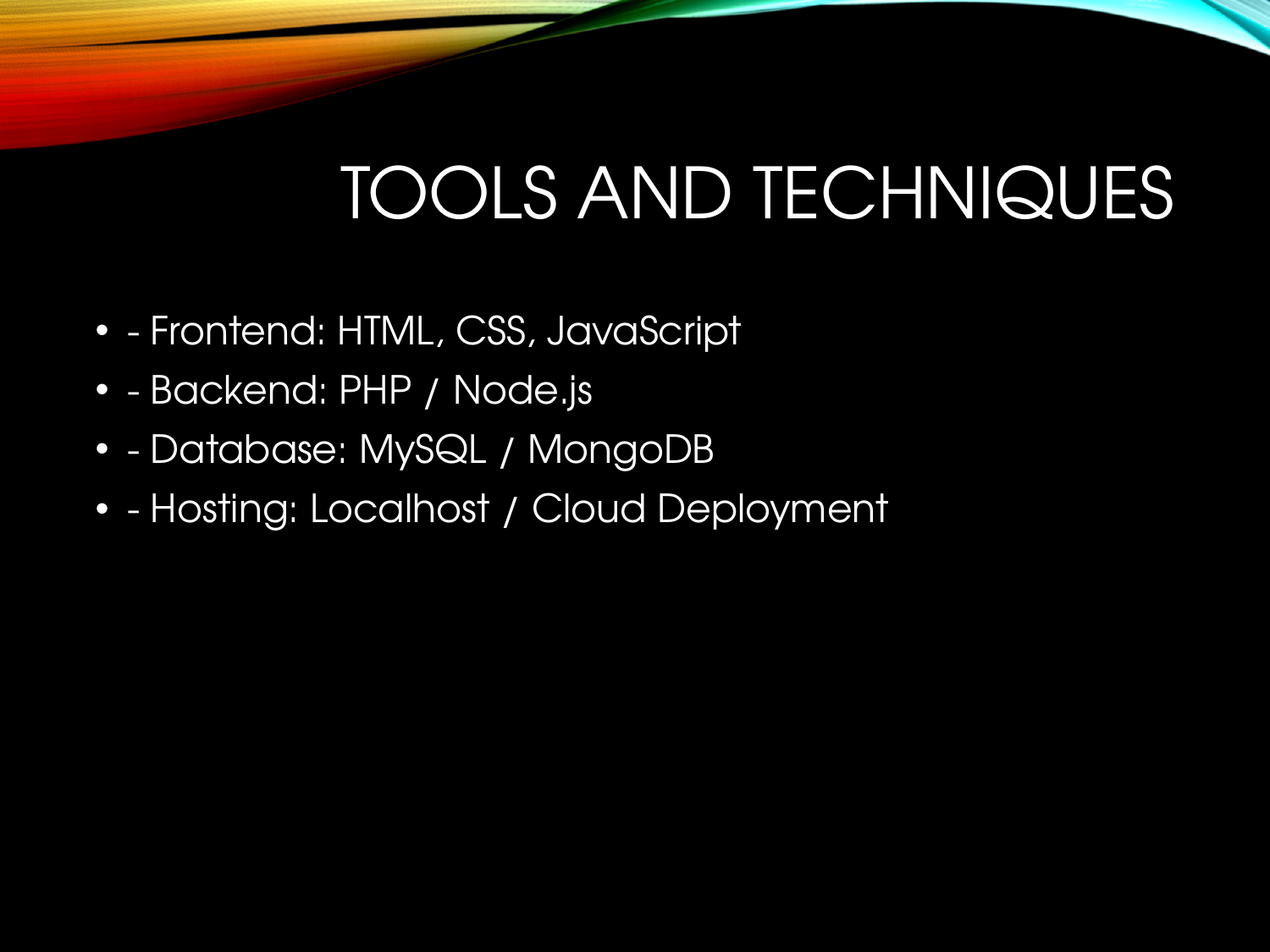

# Tools and Techniques
- Frontend: HTML, CSS, JavaScript
- Backend: PHP / Node.js
- Database: MySQL / MongoDB
- Hosting: Localhost / Cloud Deployment